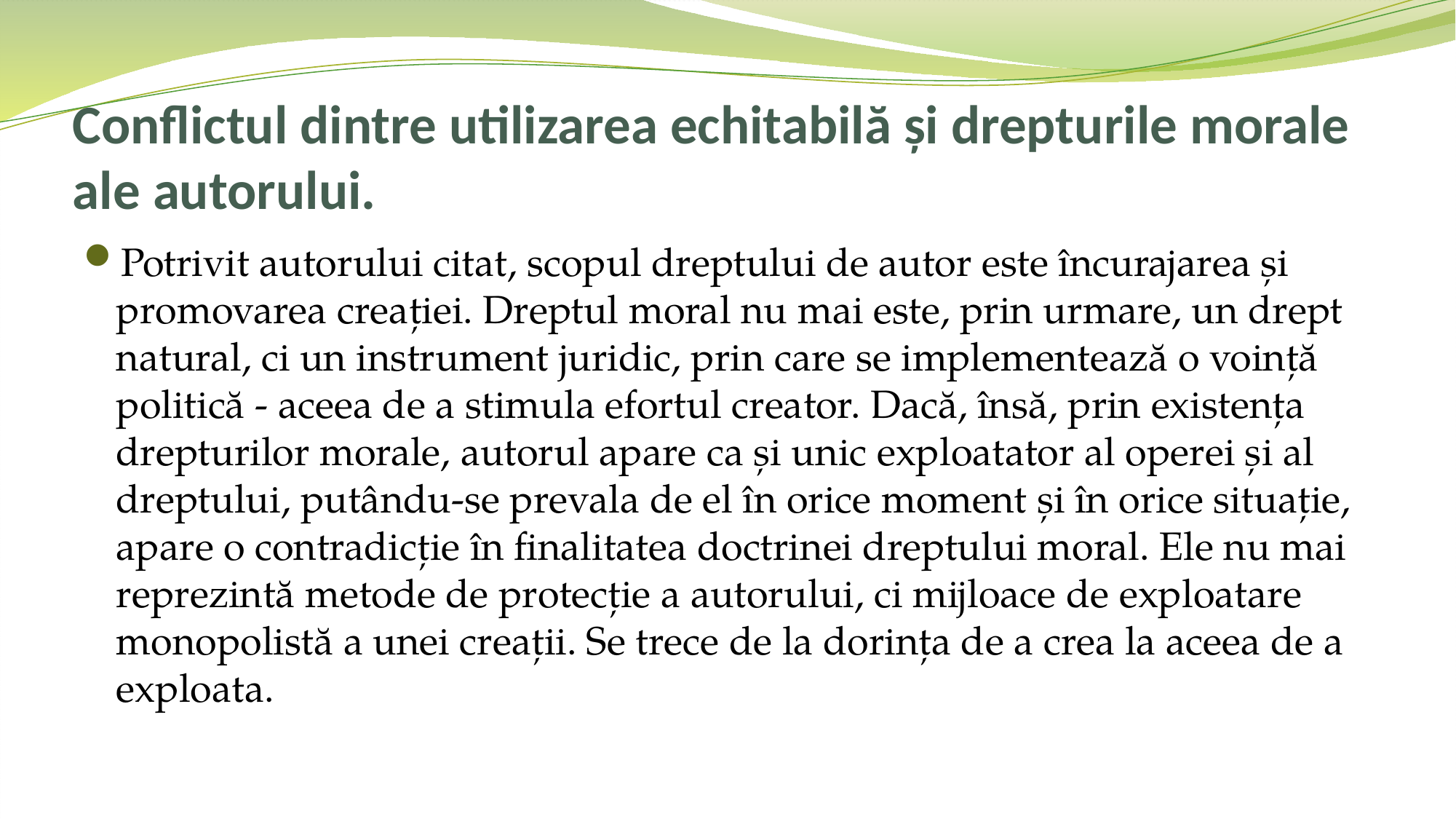

# Conflictul dintre utilizarea echitabilă şi drepturile morale ale autorului.
Potrivit autorului citat, scopul dreptului de autor este încurajarea şi promovarea creaţiei. Dreptul moral nu mai este, prin urmare, un drept natural, ci un instrument juridic, prin care se implementează o voinţă politică - aceea de a stimula efortul creator. Dacă, însă, prin existenţa drepturilor morale, autorul apare ca şi unic exploatator al operei şi al dreptului, putându-se prevala de el în orice moment şi în orice situaţie, apare o contradicţie în finalitatea doctrinei dreptului moral. Ele nu mai reprezintă metode de protecţie a autorului, ci mijloace de exploatare monopolistă a unei creaţii. Se trece de la dorinţa de a crea la aceea de a exploata.